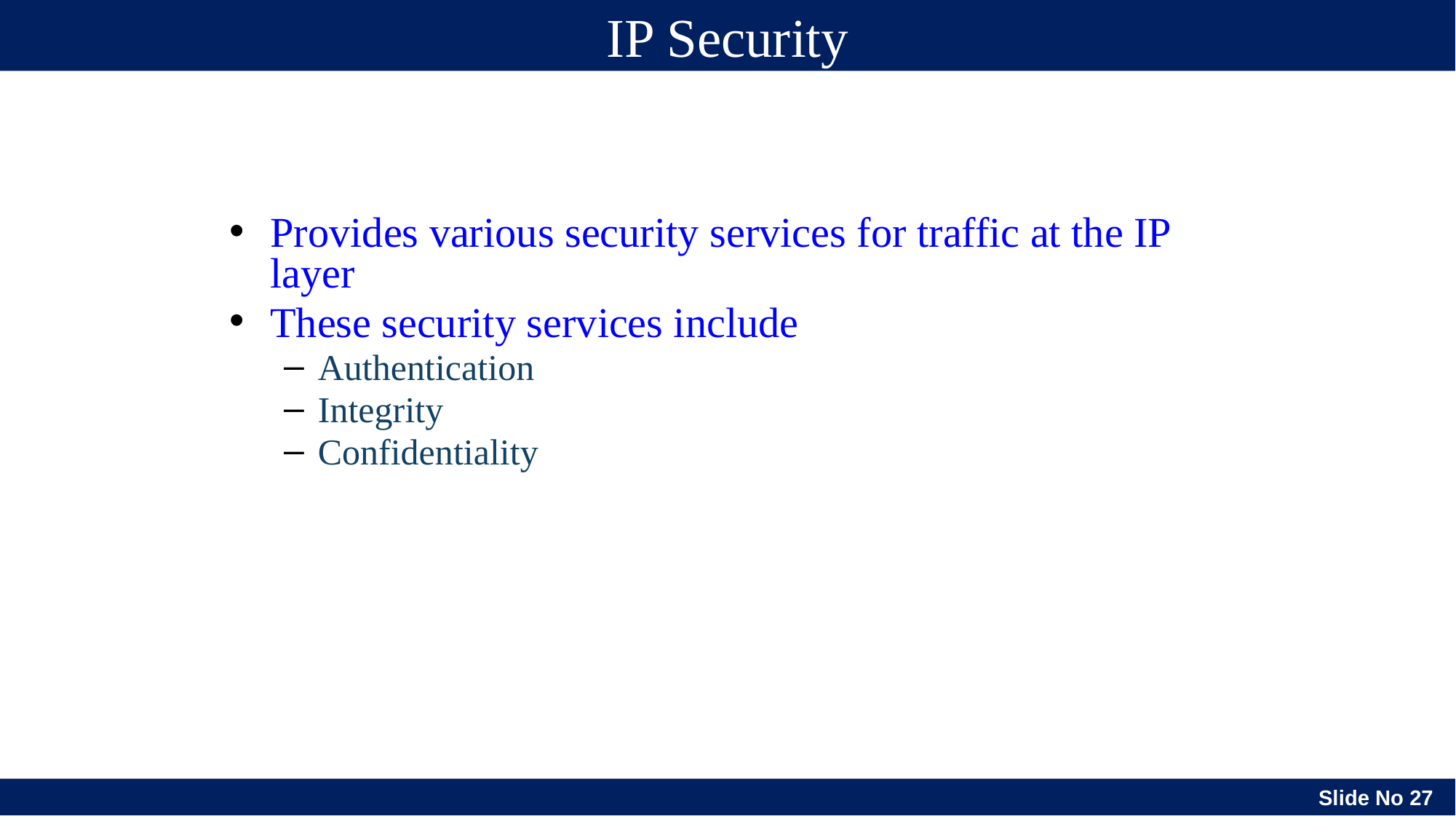

# IP Security

Provides various security services for traffic at the IP layer
These security services include
Authentication
Integrity
Confidentiality